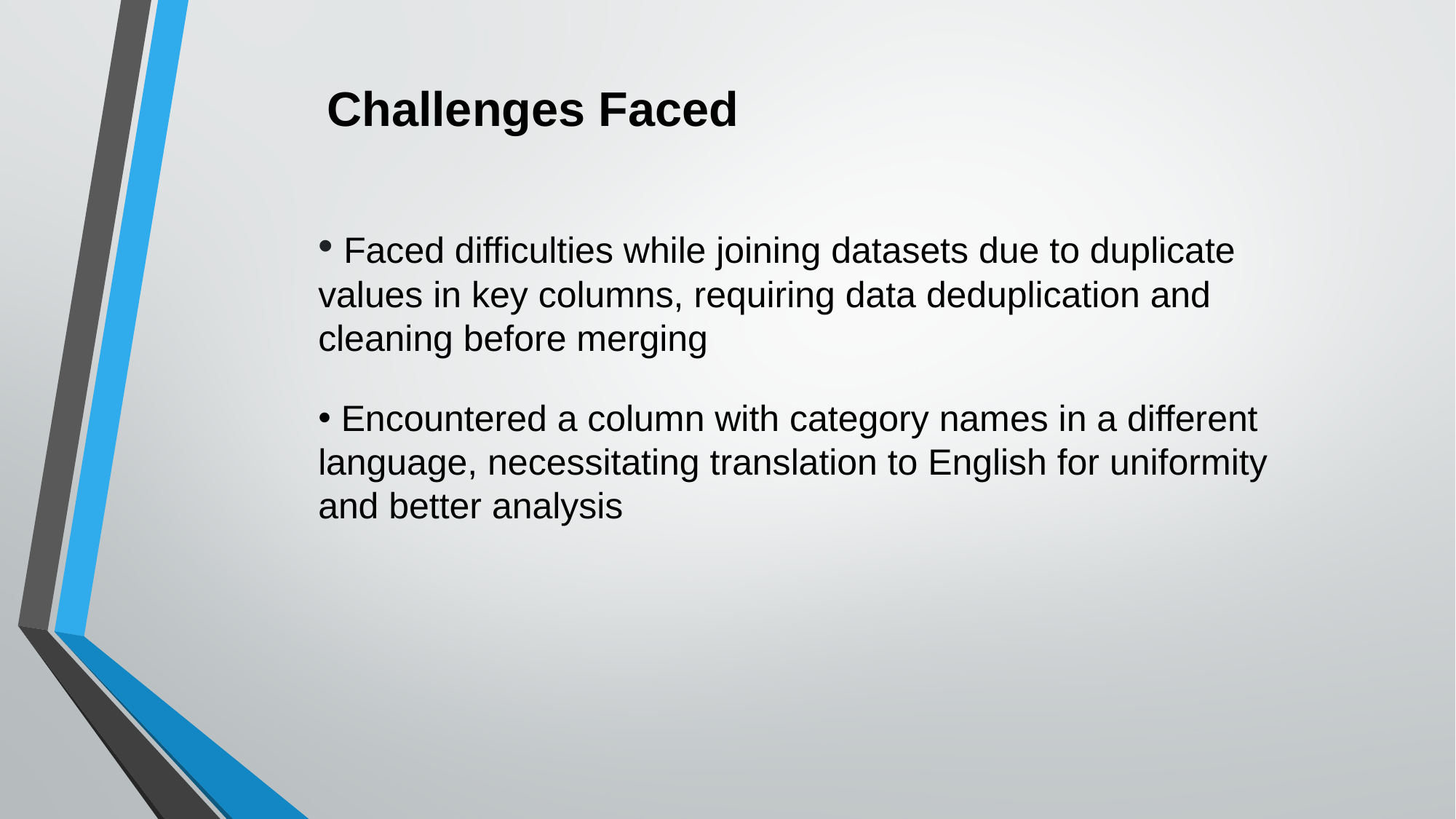

Challenges Faced
 Faced difficulties while joining datasets due to duplicate values in key columns, requiring data deduplication and cleaning before merging

 Encountered a column with category names in a different language, necessitating translation to English for uniformity and better analysis